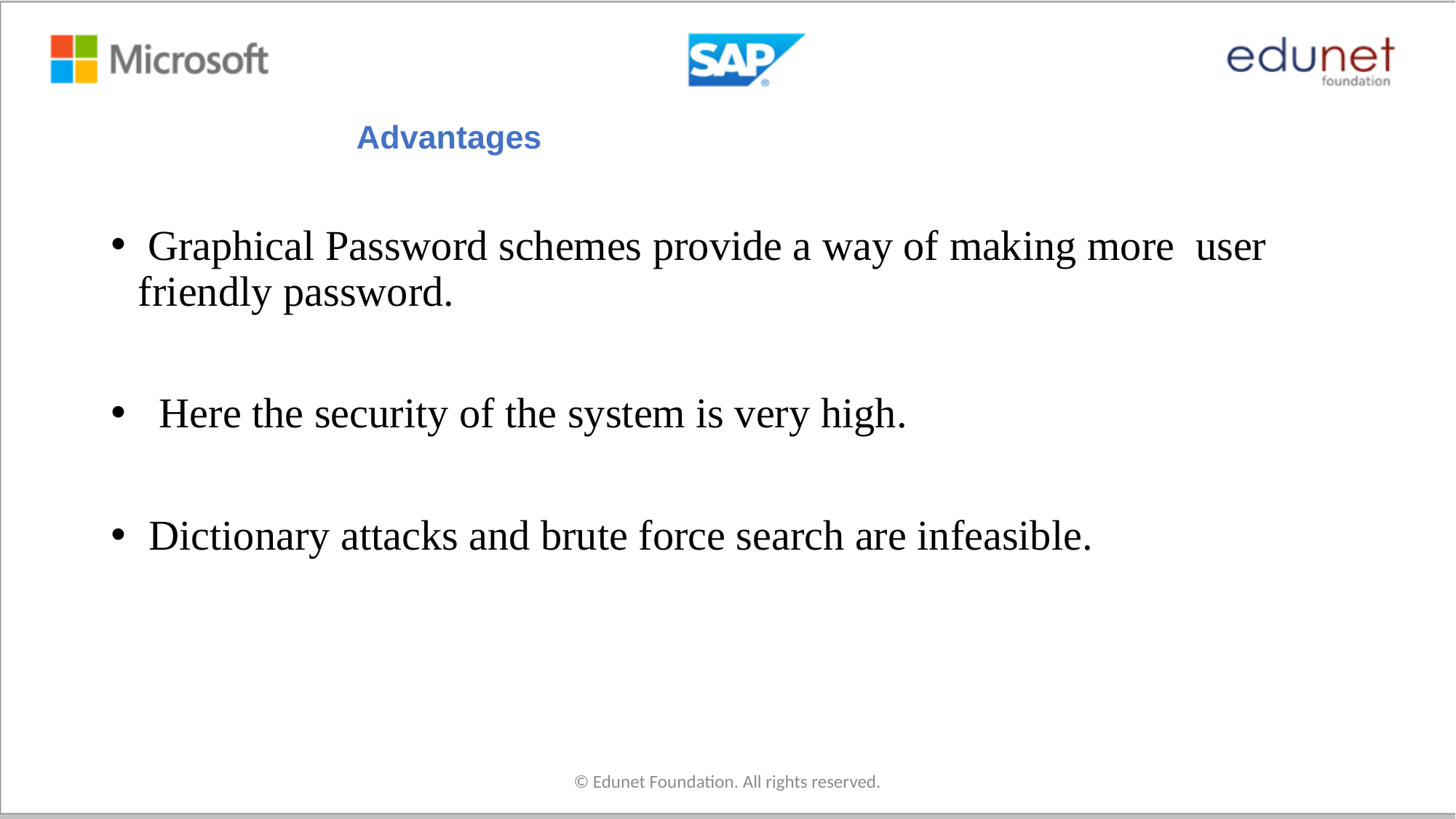

# Advantages
 Graphical Password schemes provide a way of making more  user  friendly password.

  Here the security of the system is very high.

 Dictionary attacks and brute force search are infeasible.
© Edunet Foundation. All rights reserved.